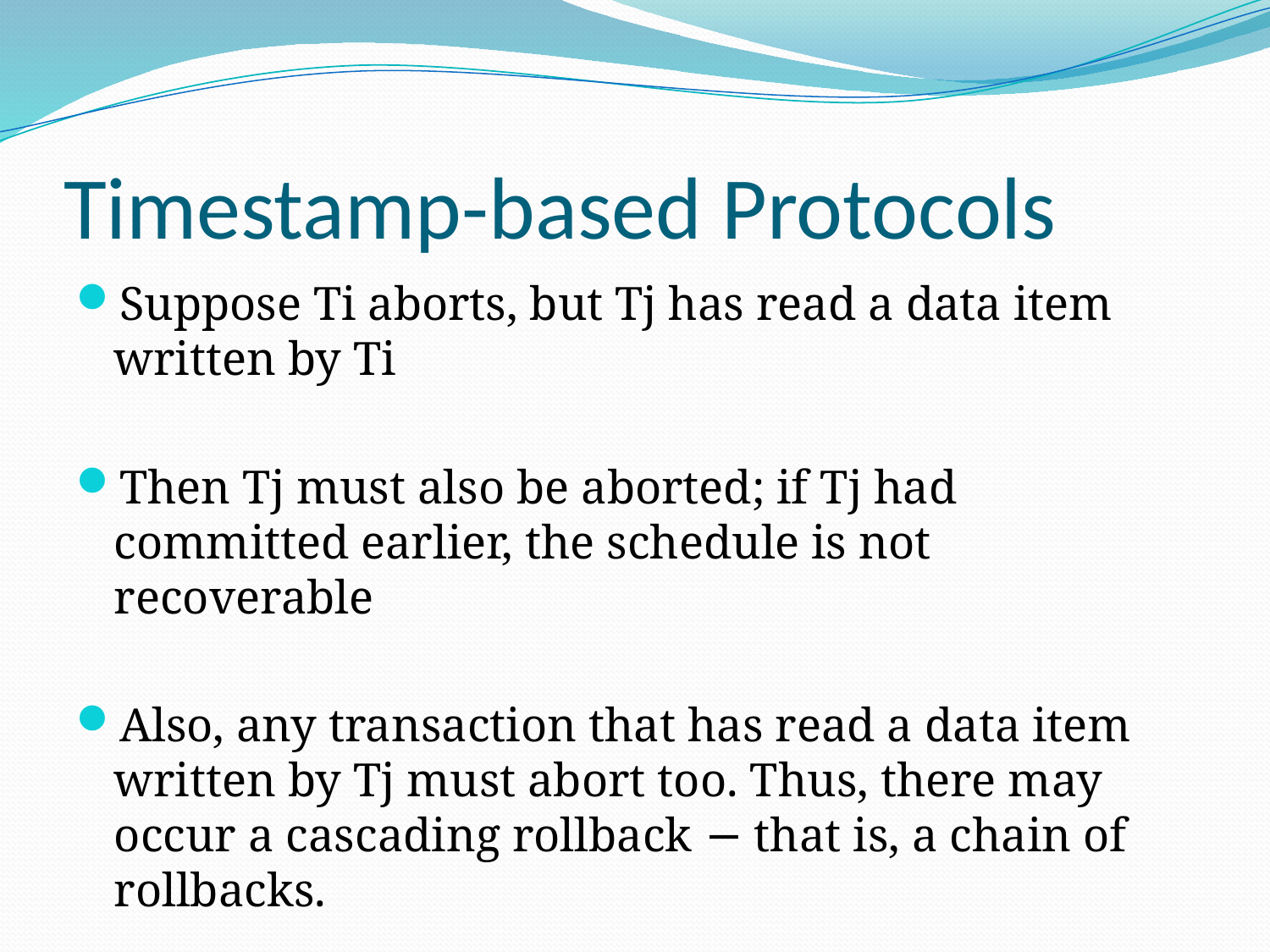

# Timestamp-based Protocols
Suppose Ti aborts, but Tj has read a data item written by Ti

Then Tj must also be aborted; if Tj had committed earlier, the schedule is not recoverable

Also, any transaction that has read a data item written by Tj must abort too. Thus, there may occur a cascading rollback − that is, a chain of rollbacks.